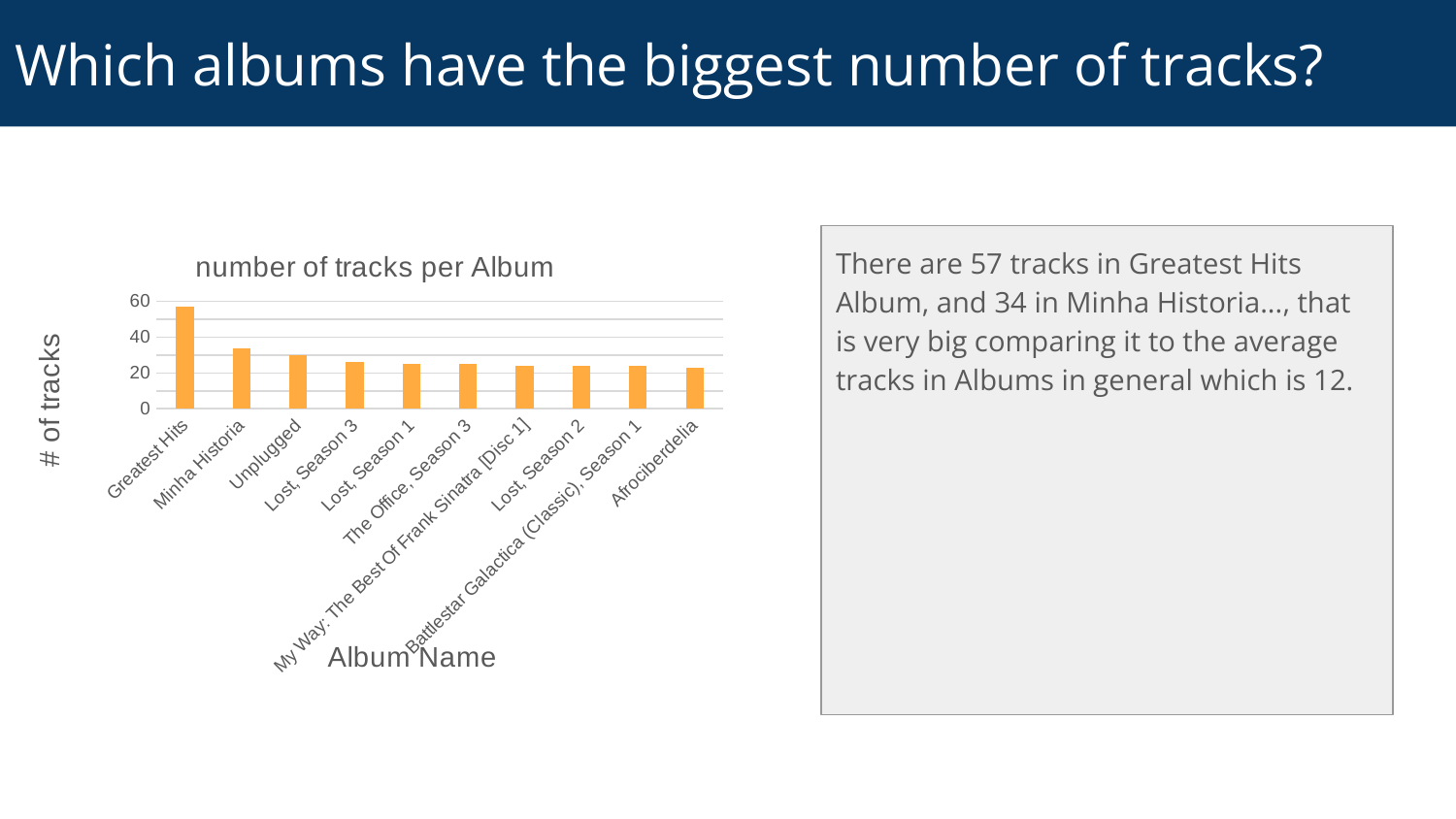

# Which albums have the biggest number of tracks?

### Chart: number of tracks per Album

| Category | num_of_tracks |
|---|---|
| Greatest Hits | 57.0 |
| Minha Historia | 34.0 |
| Unplugged | 30.0 |
| Lost, Season 3 | 26.0 |
| Lost, Season 1 | 25.0 |
| The Office, Season 3 | 25.0 |
| My Way: The Best Of Frank Sinatra [Disc 1] | 24.0 |
| Lost, Season 2 | 24.0 |
| Battlestar Galactica (Classic), Season 1 | 24.0 |
| Afrociberdelia | 23.0 |
There are 57 tracks in Greatest Hits Album, and 34 in Minha Historia..., that is very big comparing it to the average tracks in Albums in general which is 12.